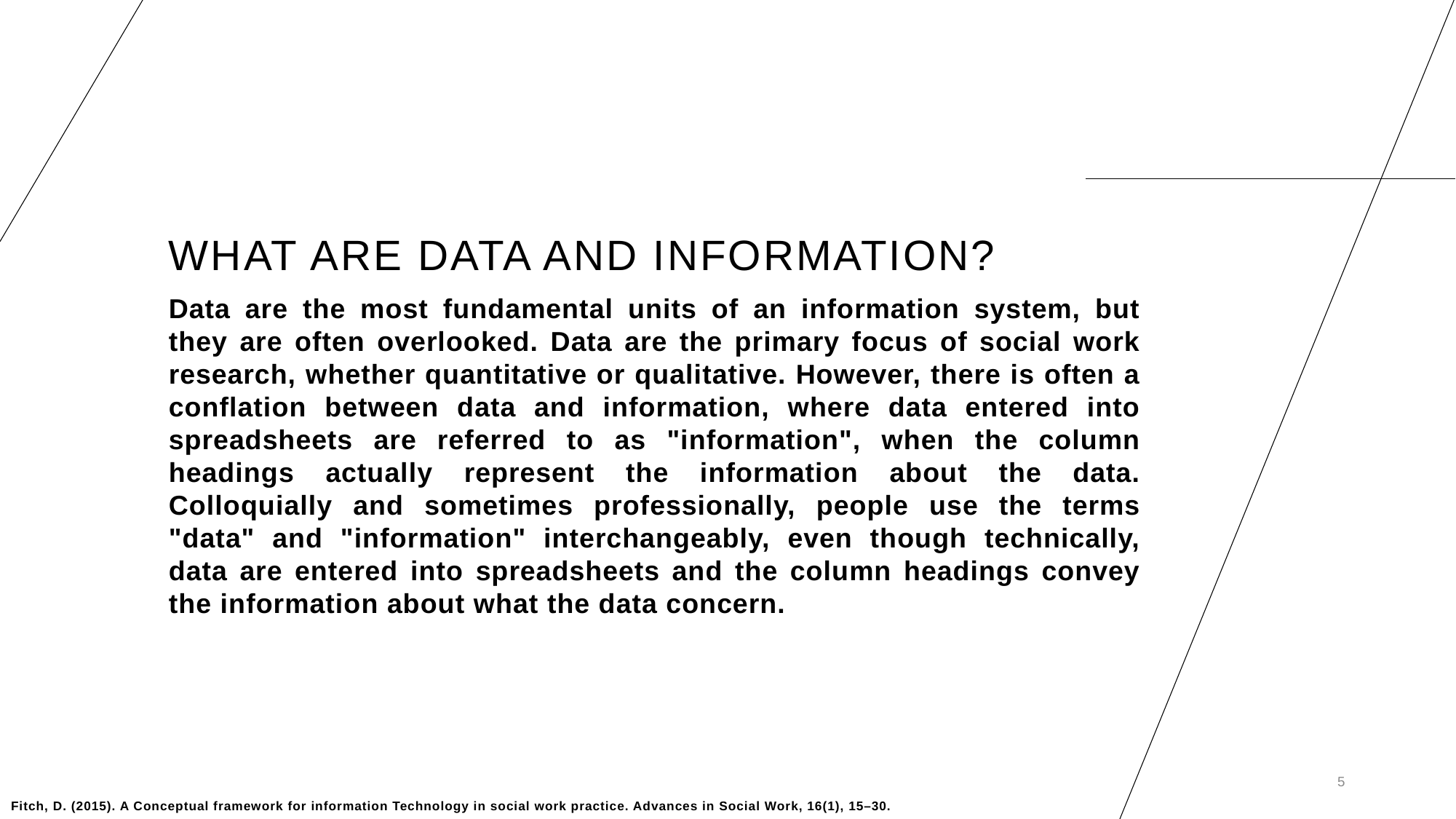

# WHAT ARE DATA AND INFORMATION?
Data are the most fundamental units of an information system, but they are often overlooked. Data are the primary focus of social work research, whether quantitative or qualitative. However, there is often a conflation between data and information, where data entered into spreadsheets are referred to as "information", when the column headings actually represent the information about the data. Colloquially and sometimes professionally, people use the terms "data" and "information" interchangeably, even though technically, data are entered into spreadsheets and the column headings convey the information about what the data concern.
5
Fitch, D. (2015). A Conceptual framework for information Technology in social work practice. Advances in Social Work, 16(1), 15–30.